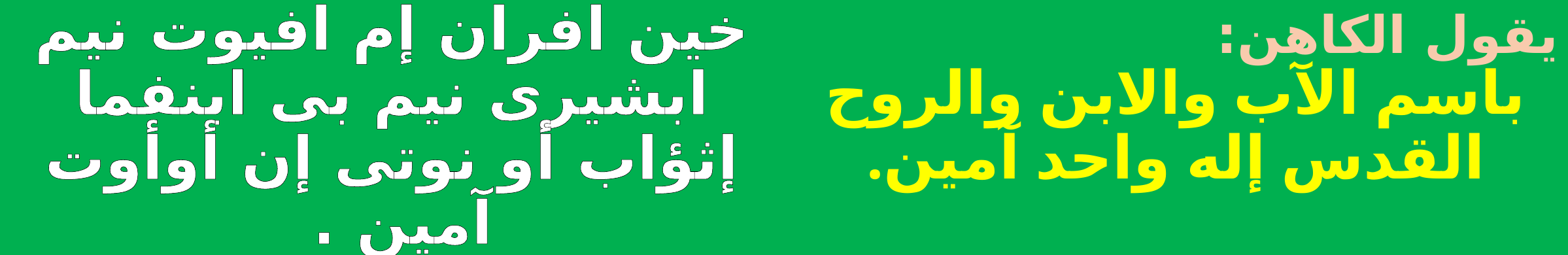

خين افران إم افيوت نيم ابشيرى نيم بى ابنفما إثؤاب أو نوتى إن أوأوت آمين .
يقول الكاهن:
باسم الآب والابن والروح القدس إله واحد آمين.